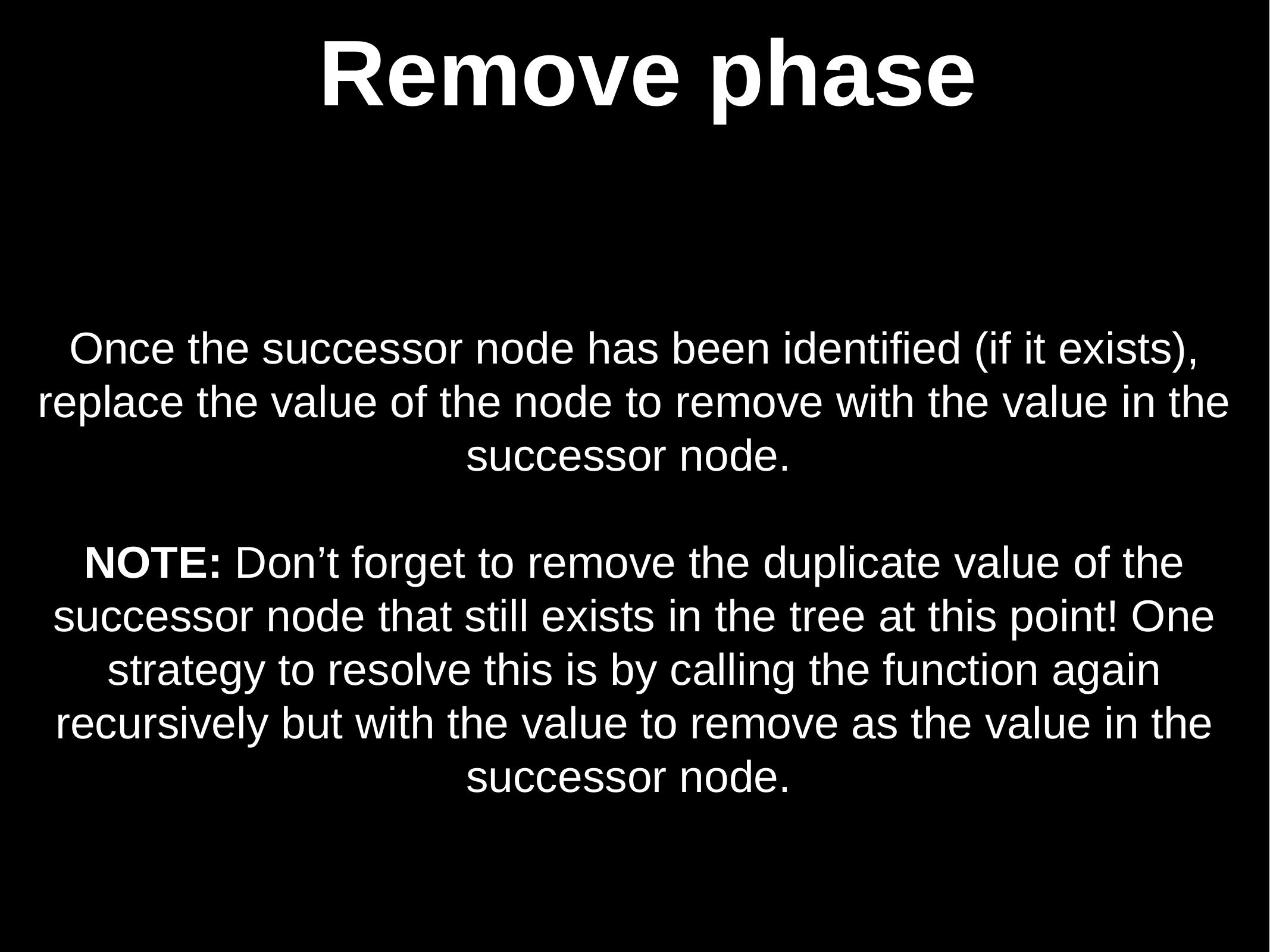

# Remove phase
Once the successor node has been identified (if it exists), replace the value of the node to remove with the value in the successor node.

NOTE: Don’t forget to remove the duplicate value of the successor node that still exists in the tree at this point! One strategy to resolve this is by calling the function again recursively but with the value to remove as the value in the successor node.